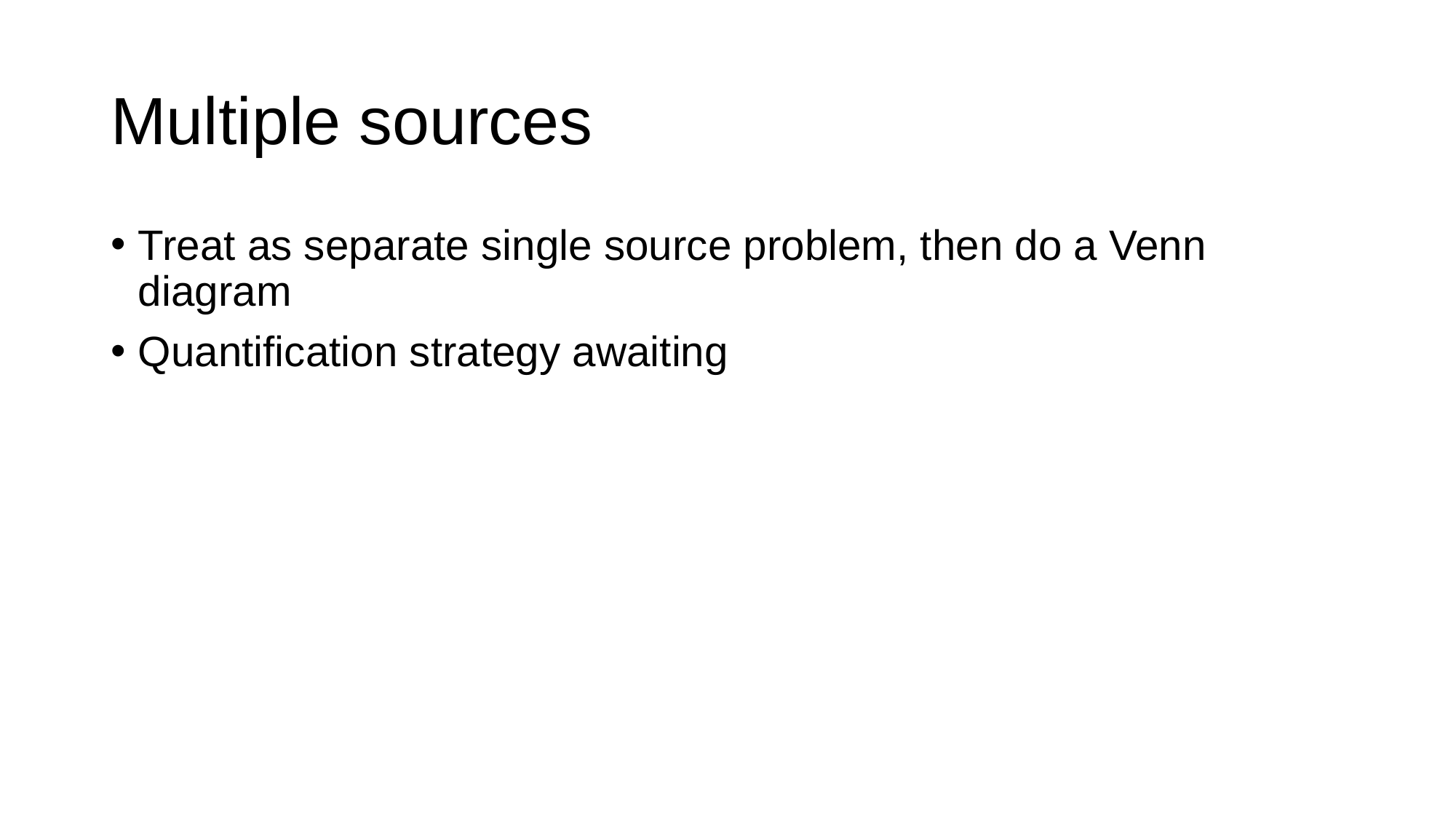

# Multiple sources
Treat as separate single source problem, then do a Venn diagram
Quantification strategy awaiting